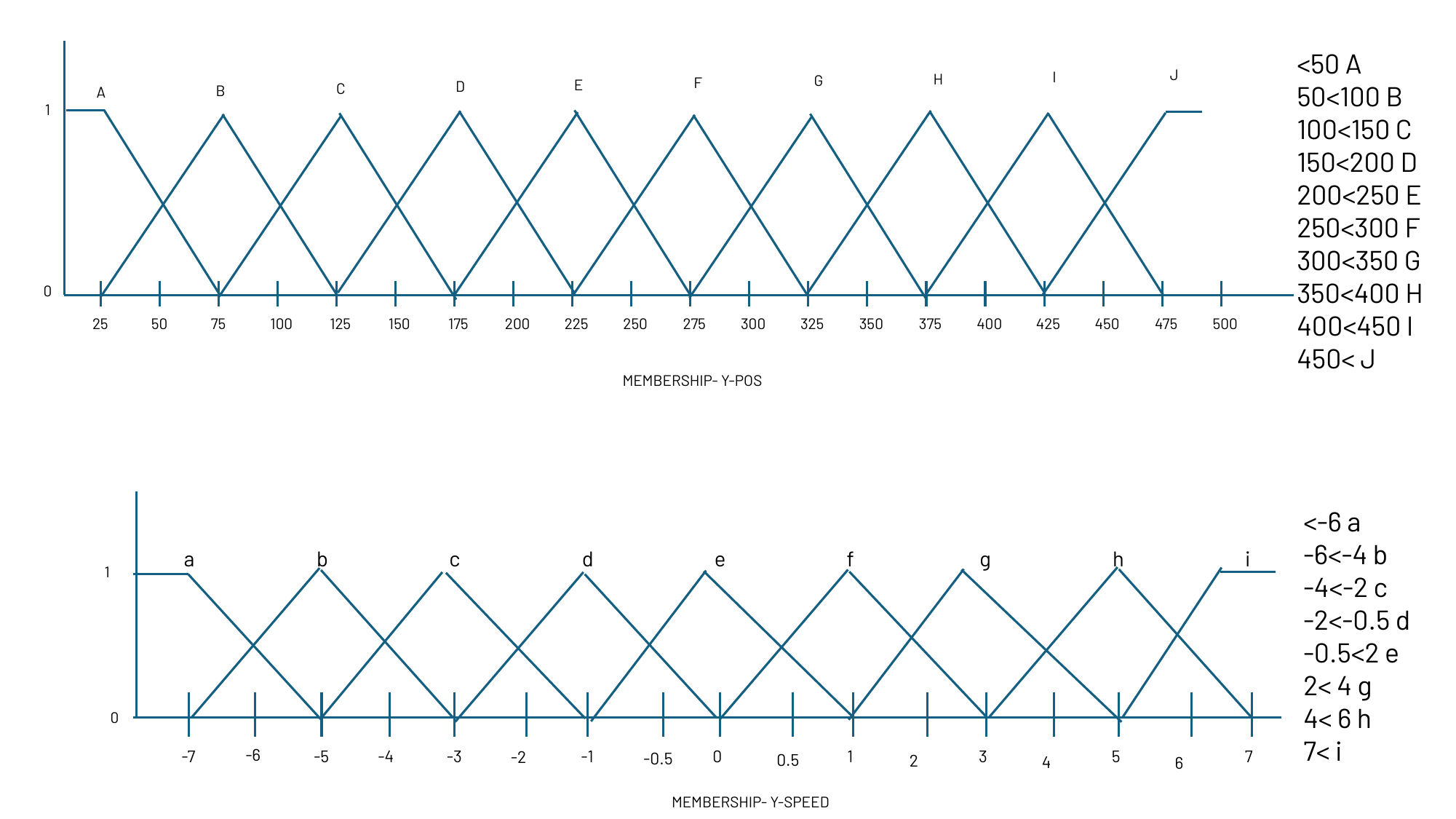

J
I
H
G
F
E
D
C
B
A
1
0
25
50
75
100
125
150
175
200
225
250
275
300
325
350
375
400
425
450
475
500
MEMBERSHIP- Y-POS
<50 A
50<100 B
100<150 C
150<200 D
200<250 E
250<300 F
300<350 G
350<400 H
400<450 I
450< J
<-6 a
-6<-4 b
-4<-2 c
-2<-0.5 d
-0.5<2 e
2< 4 g
4< 6 h
7< i
a
b
c
d
e
f
g
h
i
1
0
-6
-4
-7
-5
-3
-1
0
1
3
5
7
-2
-0.5
0.5
2
4
6
MEMBERSHIP- Y-SPEED